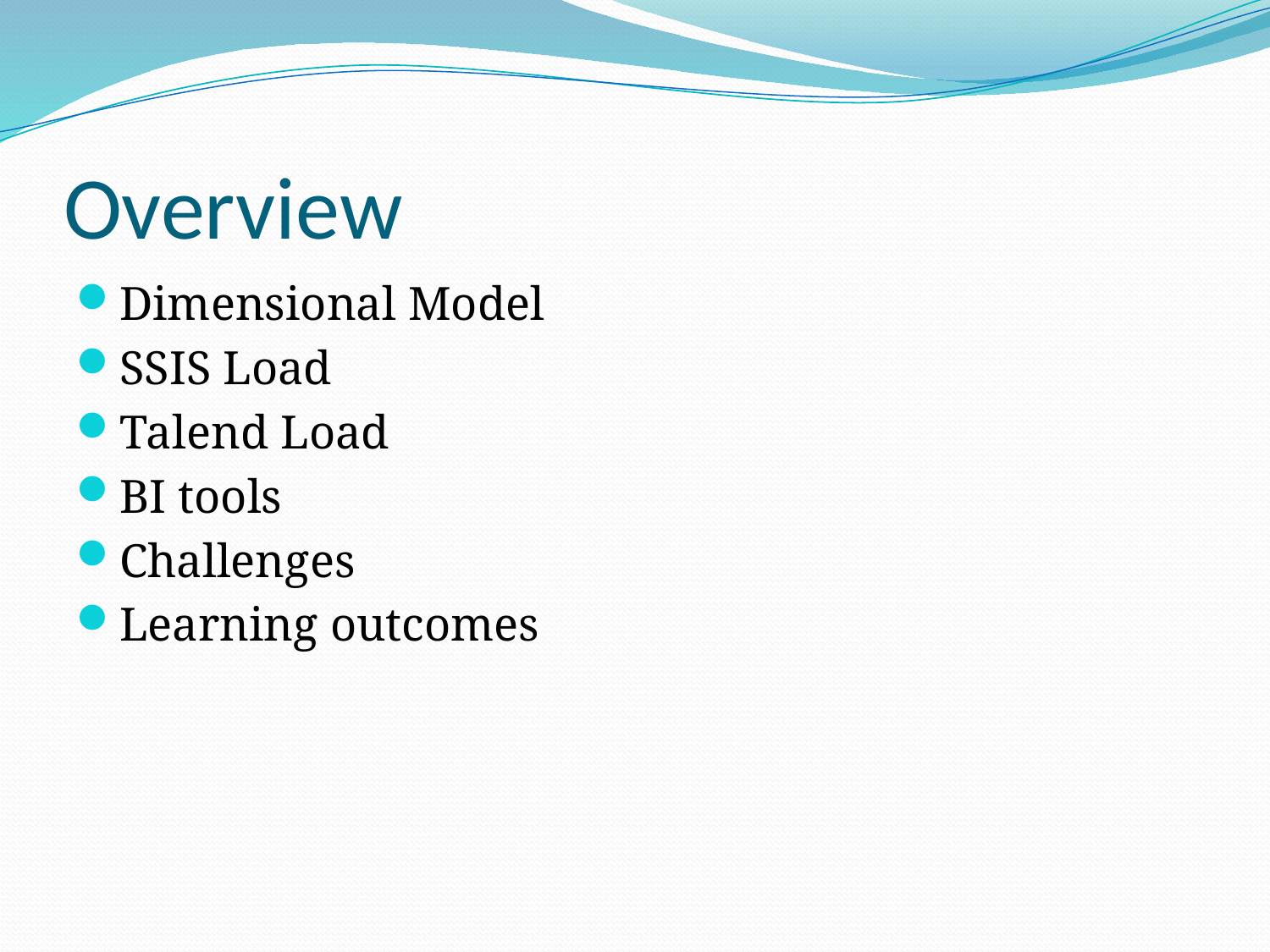

# Overview
Dimensional Model
SSIS Load
Talend Load
BI tools
Challenges
Learning outcomes